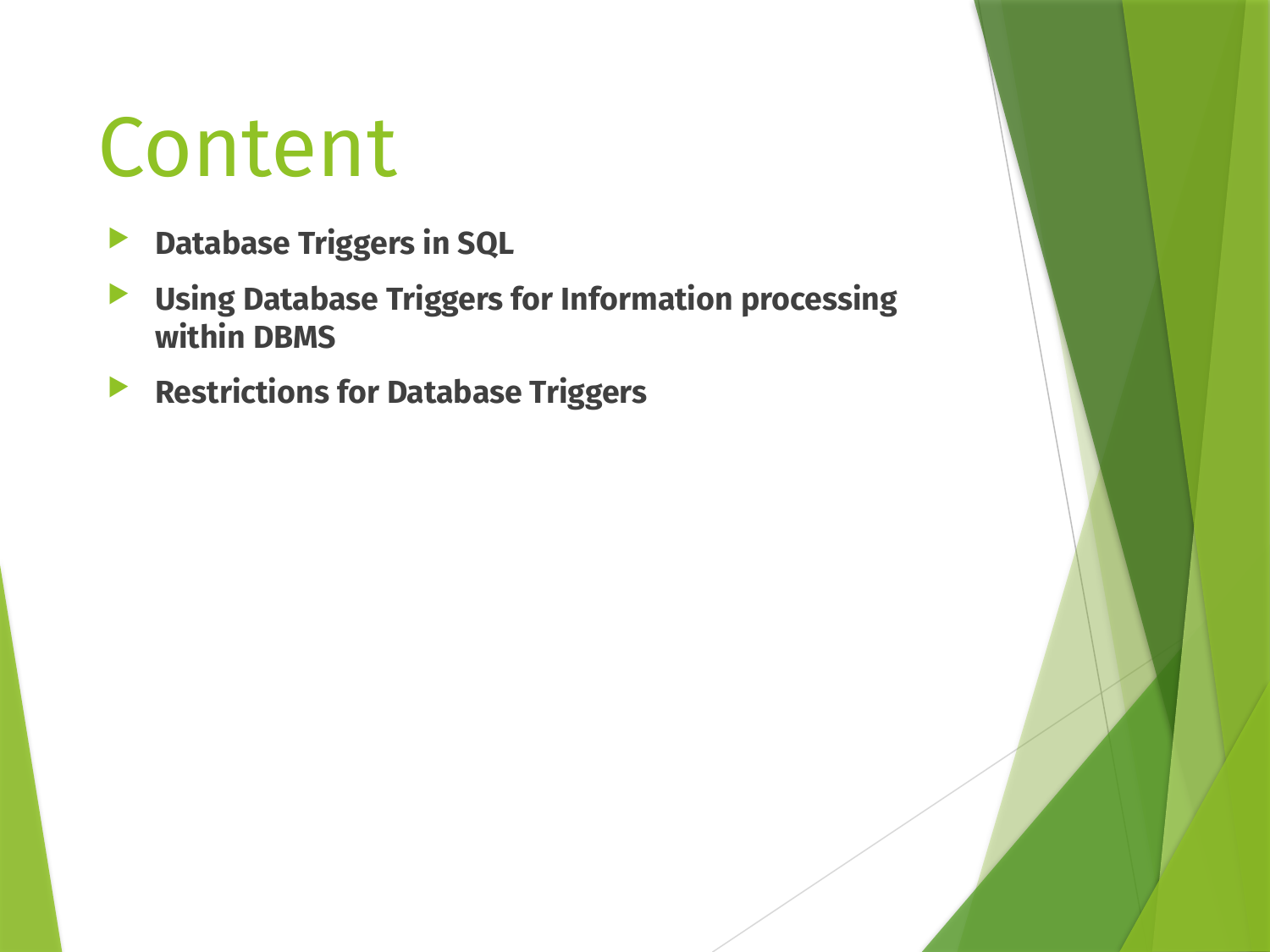

# Content
Database Triggers in SQL
Using Database Triggers for Information processing within DBMS
Restrictions for Database Triggers